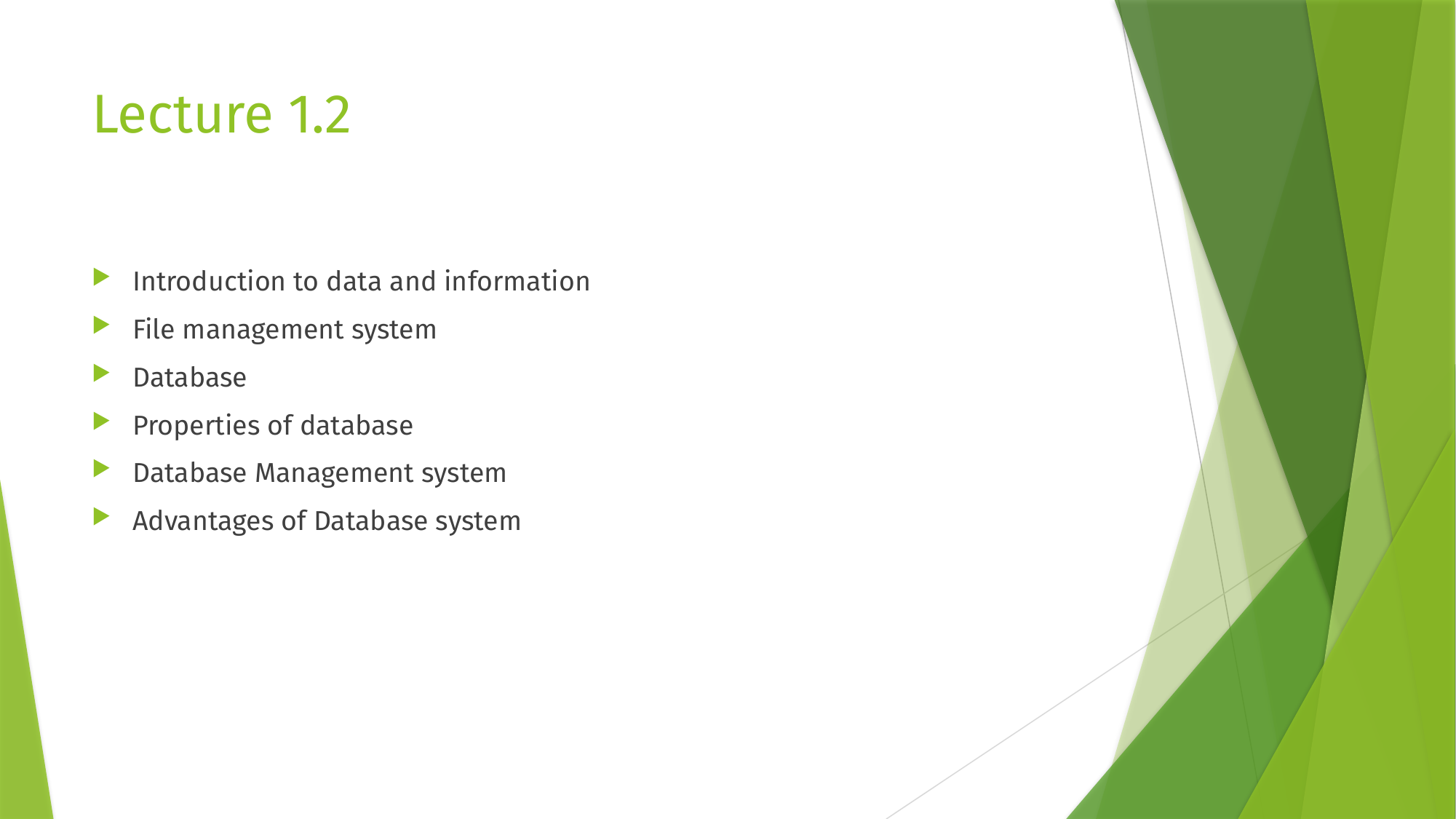

# Lecture 1.2
Introduction to data and information
File management system
Database
Properties of database
Database Management system
Advantages of Database system